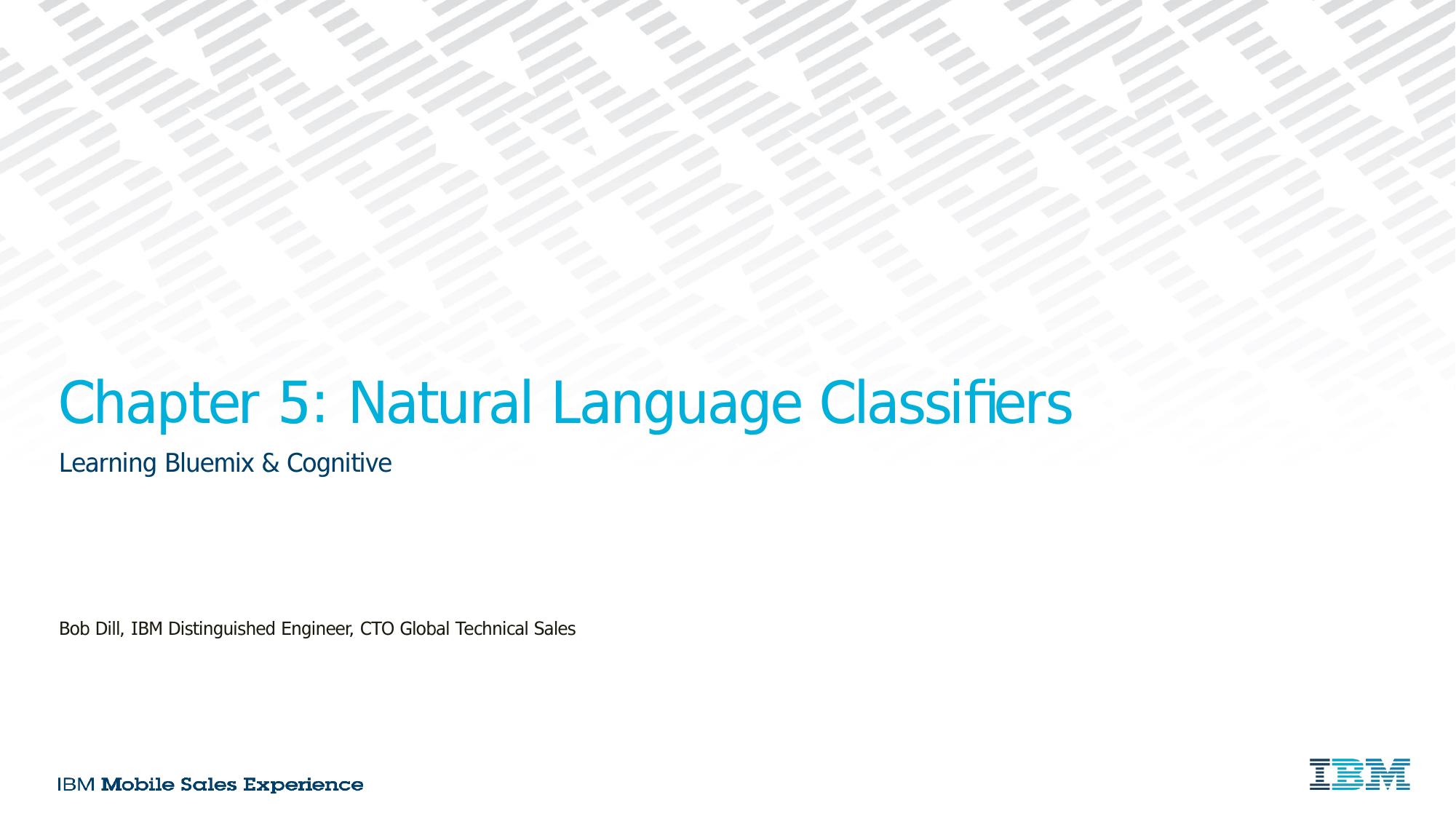

# Chapter 5: Natural Language Classifiers
Learning Bluemix & Cognitive
Bob Dill, IBM Distinguished Engineer, CTO Global Technical Sales